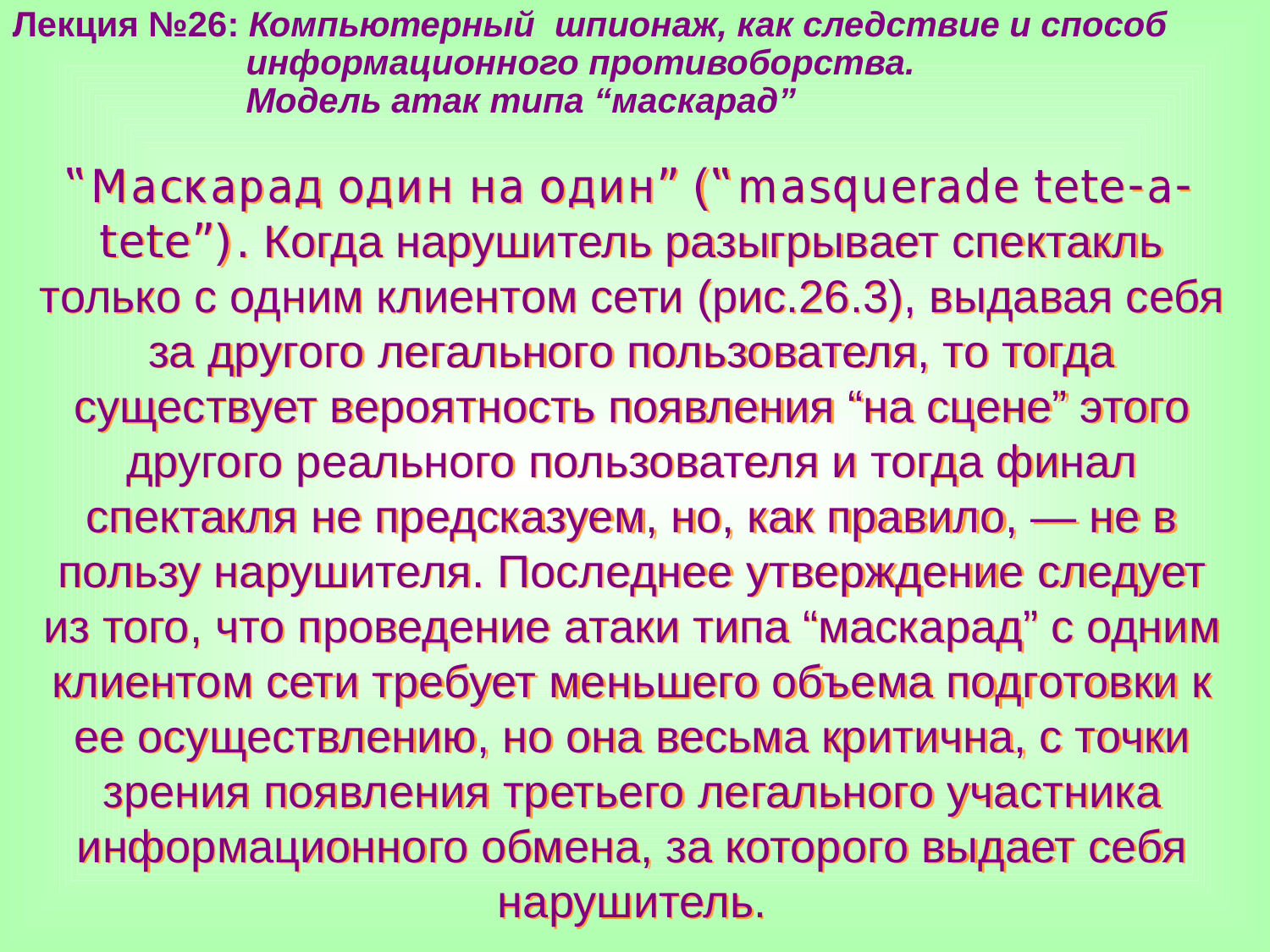

Лекция №26: Компьютерный  шпионаж, как следствие и способ
                        информационного противоборства.
                        Модель атак типа “маскарад”
“Маскарад один на один” (“masquerade tete-a-tete”). Когда нарушитель разыгрывает спектакль только с одним клиентом сети (рис.26.3), выдавая себя за другого легального пользователя, то тогда существует вероятность появления “на сцене” этого другого реального пользователя и тогда финал спектакля не предсказуем, но, как правило, — не в пользу нарушителя. Последнее утверждение следует из того, что проведение атаки типа “маскарад” с одним клиентом сети требует меньшего объема подготовки к ее осуществлению, но она весьма критична, с точки зрения появления третьего легального участника информационного обмена, за которого выдает себя нарушитель.